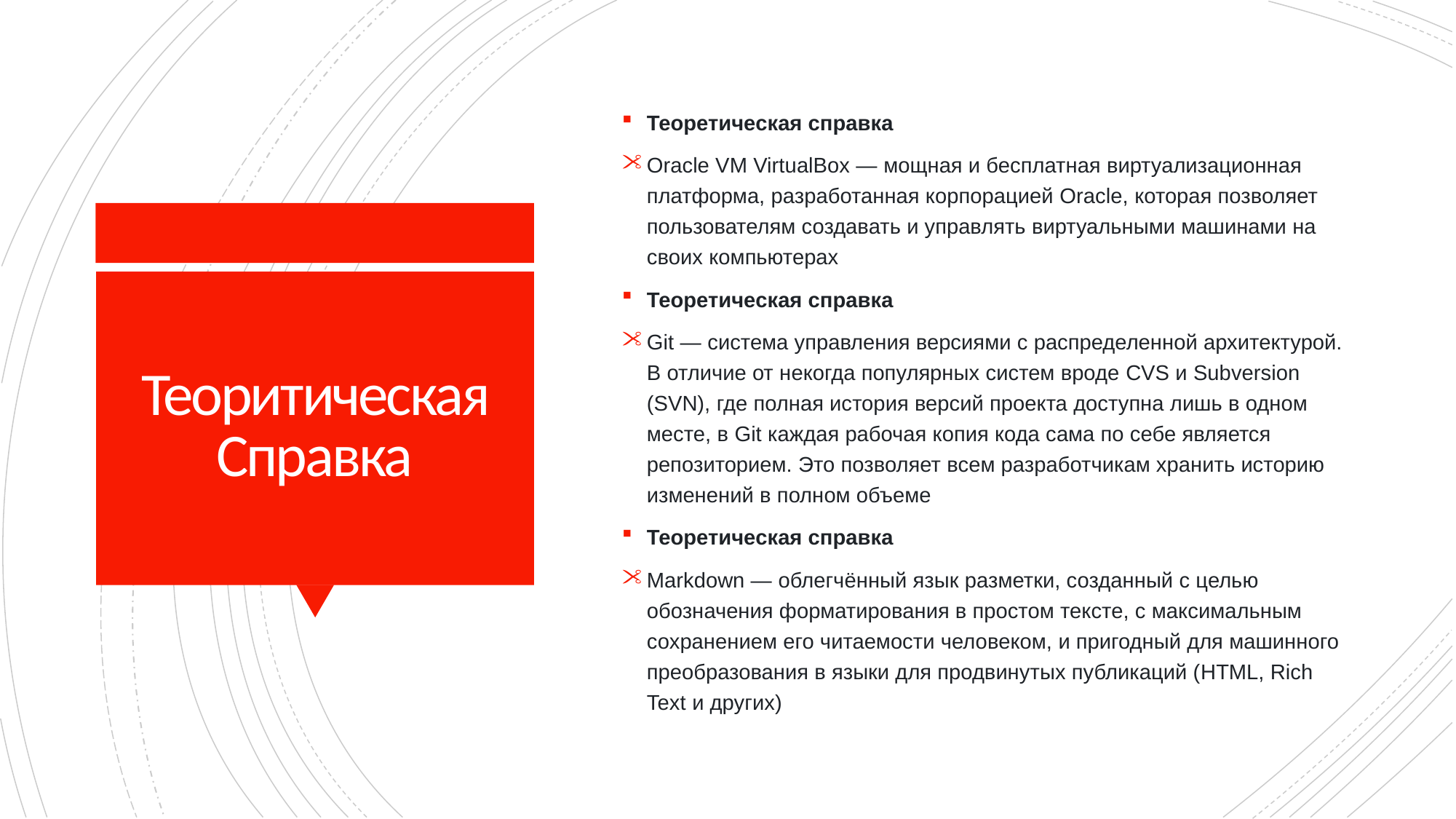

Теоретическая справка
Oracle VM VirtualBox — мощная и бесплатная виртуализационная платформа, разработанная корпорацией Oracle, которая позволяет пользователям создавать и управлять виртуальными машинами на своих компьютерах
Теоретическая справка
Git — система управления версиями с распределенной архитектурой. В отличие от некогда популярных систем вроде CVS и Subversion (SVN), где полная история версий проекта доступна лишь в одном месте, в Git каждая рабочая копия кода сама по себе является репозиторием. Это позволяет всем разработчикам хранить историю изменений в полном объеме
Теоретическая справка
Markdown — облегчённый язык разметки, созданный с целью обозначения форматирования в простом тексте, с максимальным сохранением его читаемости человеком, и пригодный для машинного преобразования в языки для продвинутых публикаций (HTML, Rich Text и других)
# Теоритическая Справка